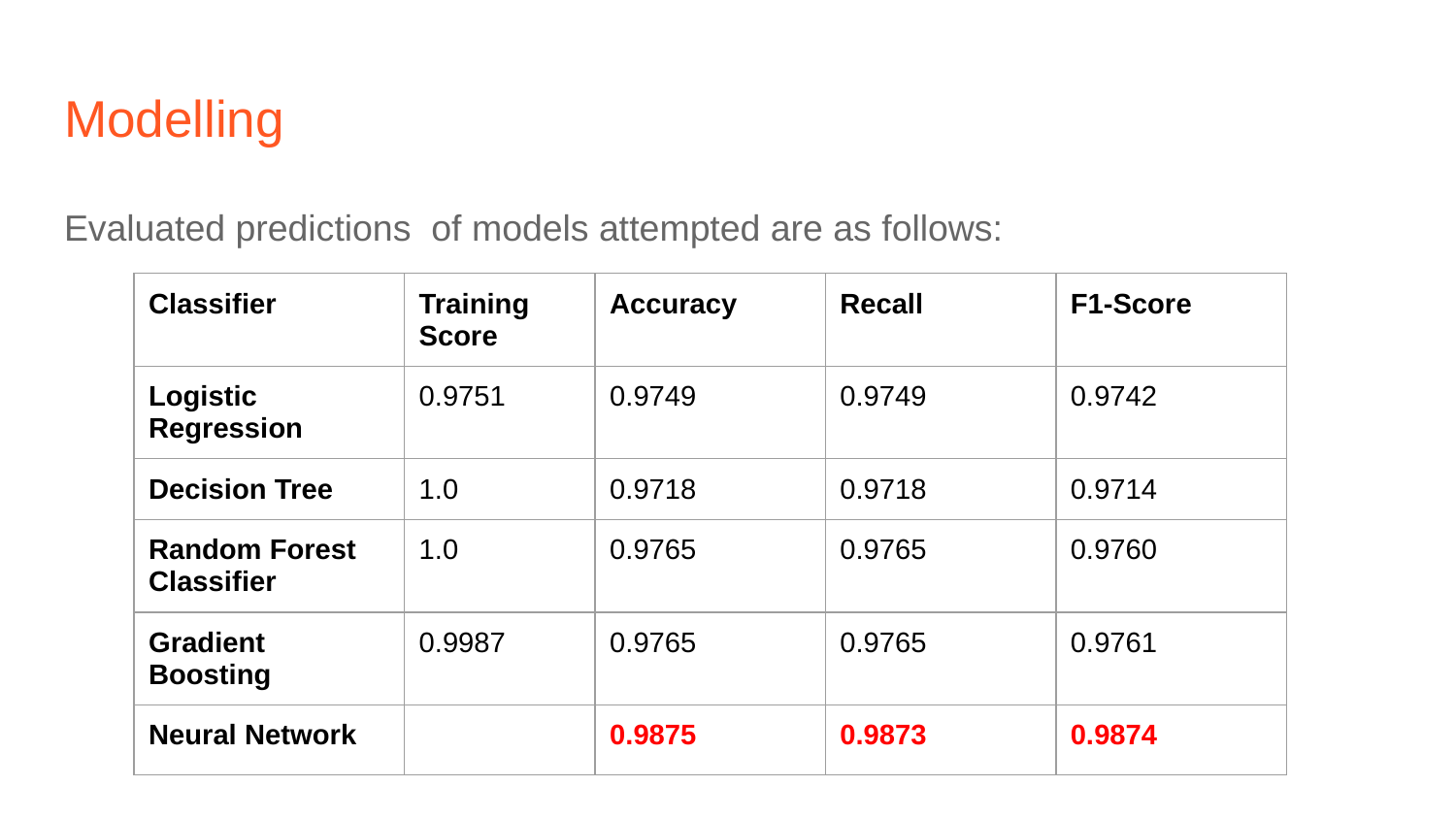

# Modelling
Evaluated predictions  of models attempted are as follows:
| Classifier | Training Score | Accuracy | Recall | F1-Score |
| --- | --- | --- | --- | --- |
| Logistic Regression | 0.9751 | 0.9749 | 0.9749 | 0.9742 |
| Decision Tree | 1.0 | 0.9718 | 0.9718 | 0.9714 |
| Random Forest Classifier | 1.0 | 0.9765 | 0.9765 | 0.9760 |
| Gradient Boosting | 0.9987 | 0.9765 | 0.9765 | 0.9761 |
| Neural Network |  | 0.9875 | 0.9873 | 0.9874 |